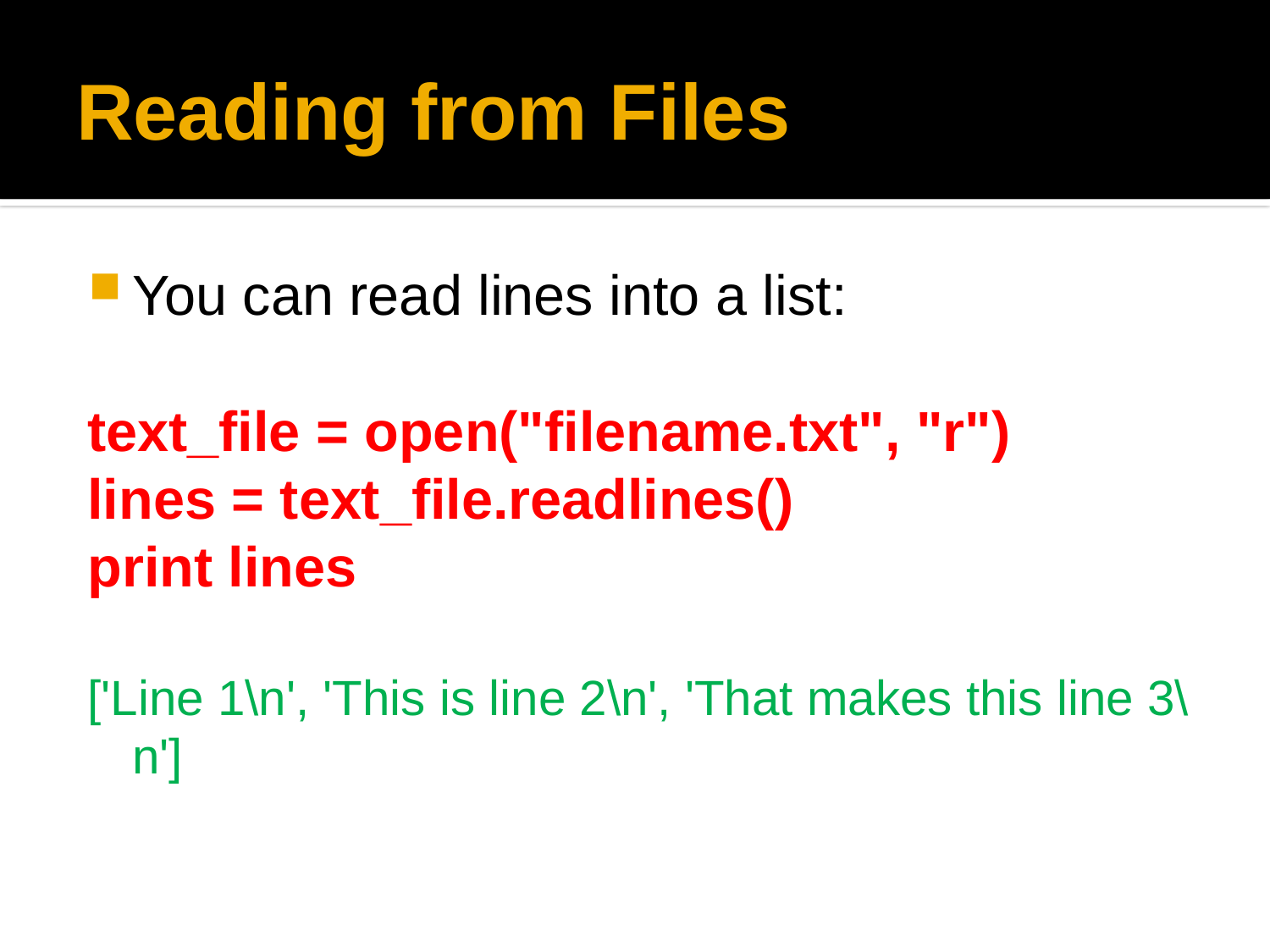

# Reading from Files
You can read lines into a list:

text_file = open("filename.txt", "r")
lines = text_file.readlines()
print lines

['Line 1\n', 'This is line 2\n', 'That makes this line 3\n']